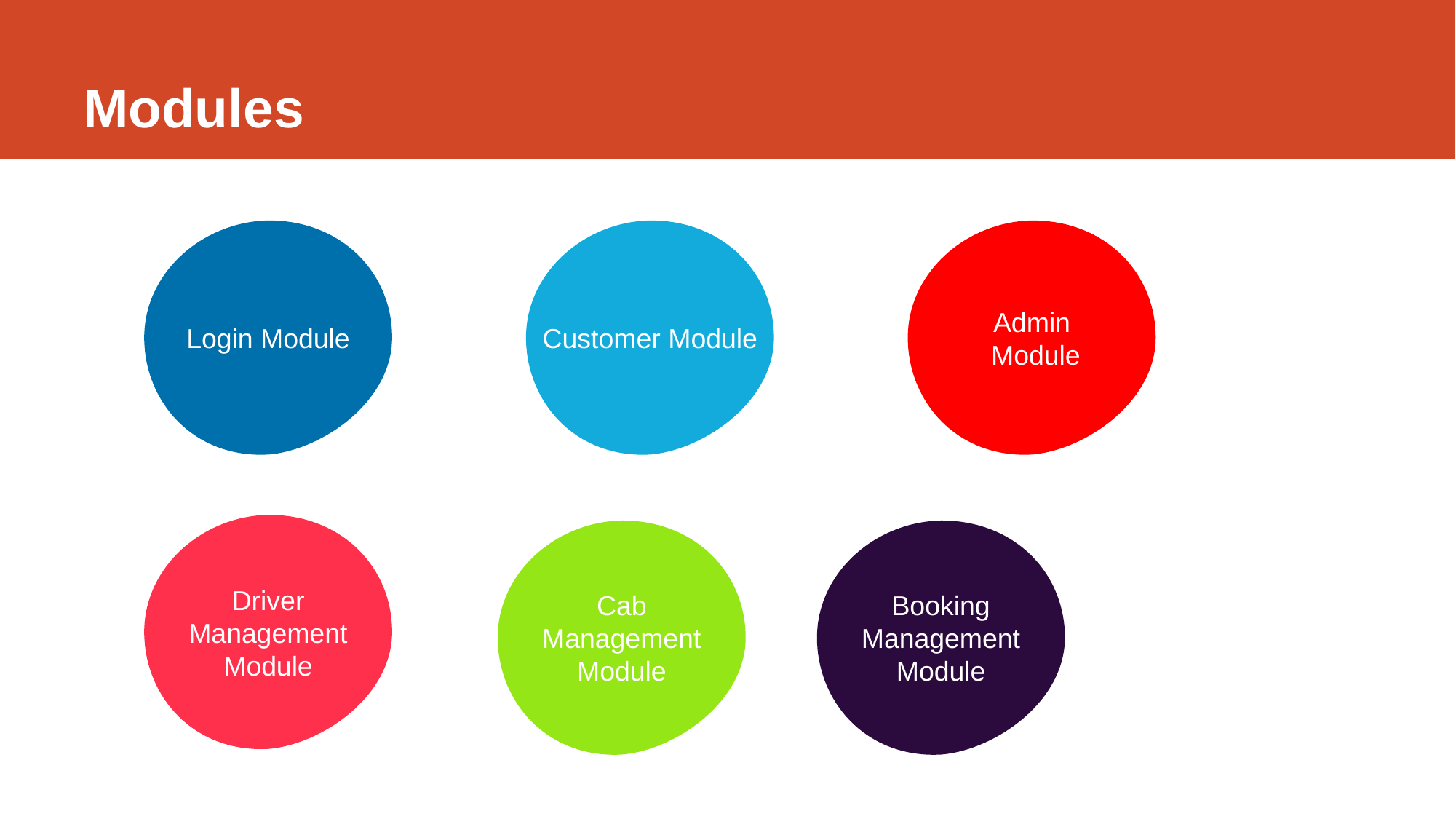

# Modules
Login Module
Customer Module
Admin
 Module
Driver Management Module
Booking
Management Module
Cab
Management Module